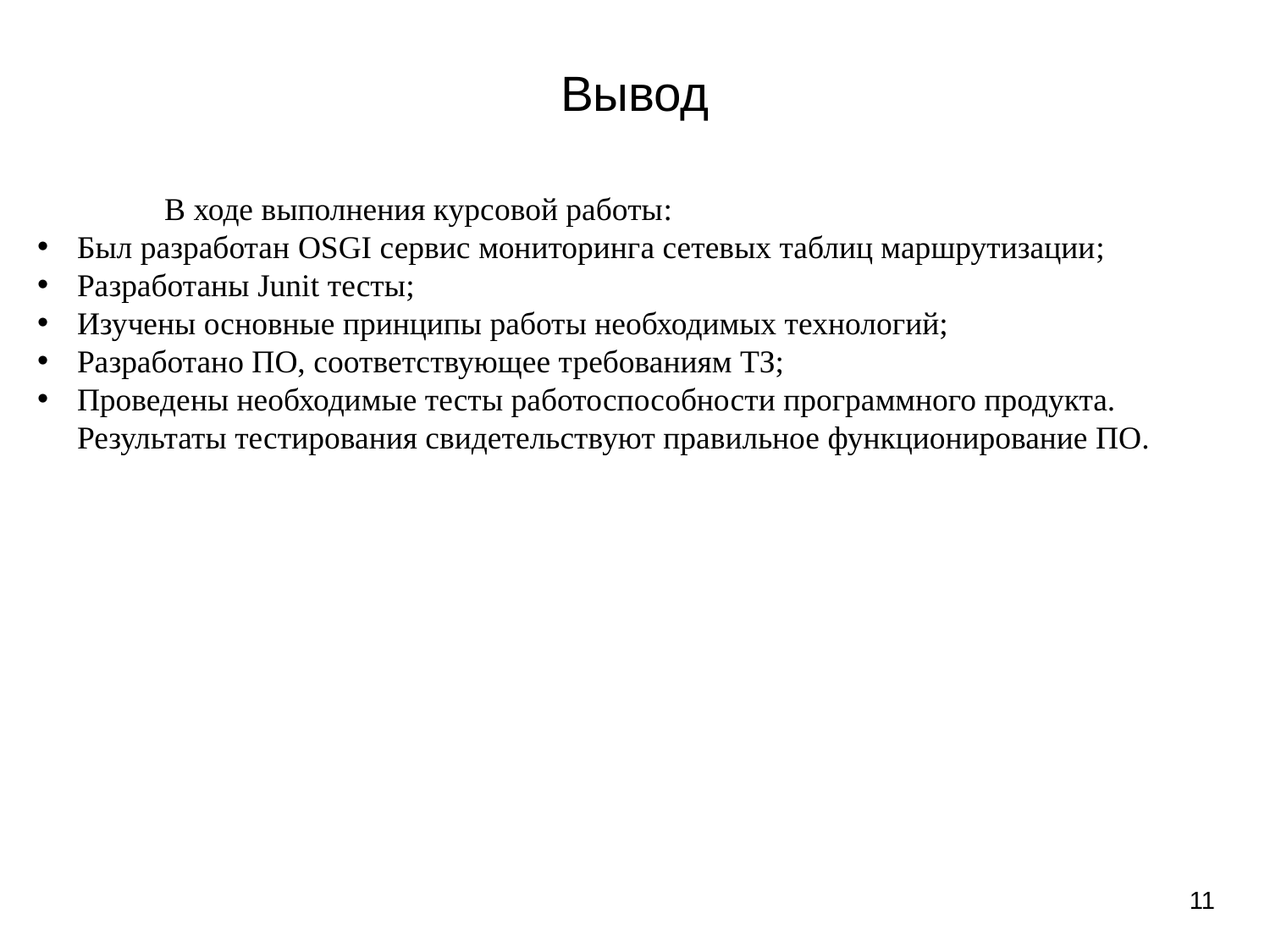

# Вывод
	В ходе выполнения курсовой работы:
Был разработан OSGI сервис мониторинга сетевых таблиц маршрутизации;
Разработаны Junit тесты;
Изучены основные принципы работы необходимых технологий;
Разработано ПО, соответствующее требованиям ТЗ;
Проведены необходимые тесты работоспособности программного продукта. Результаты тестирования свидетельствуют правильное функционирование ПО.
11